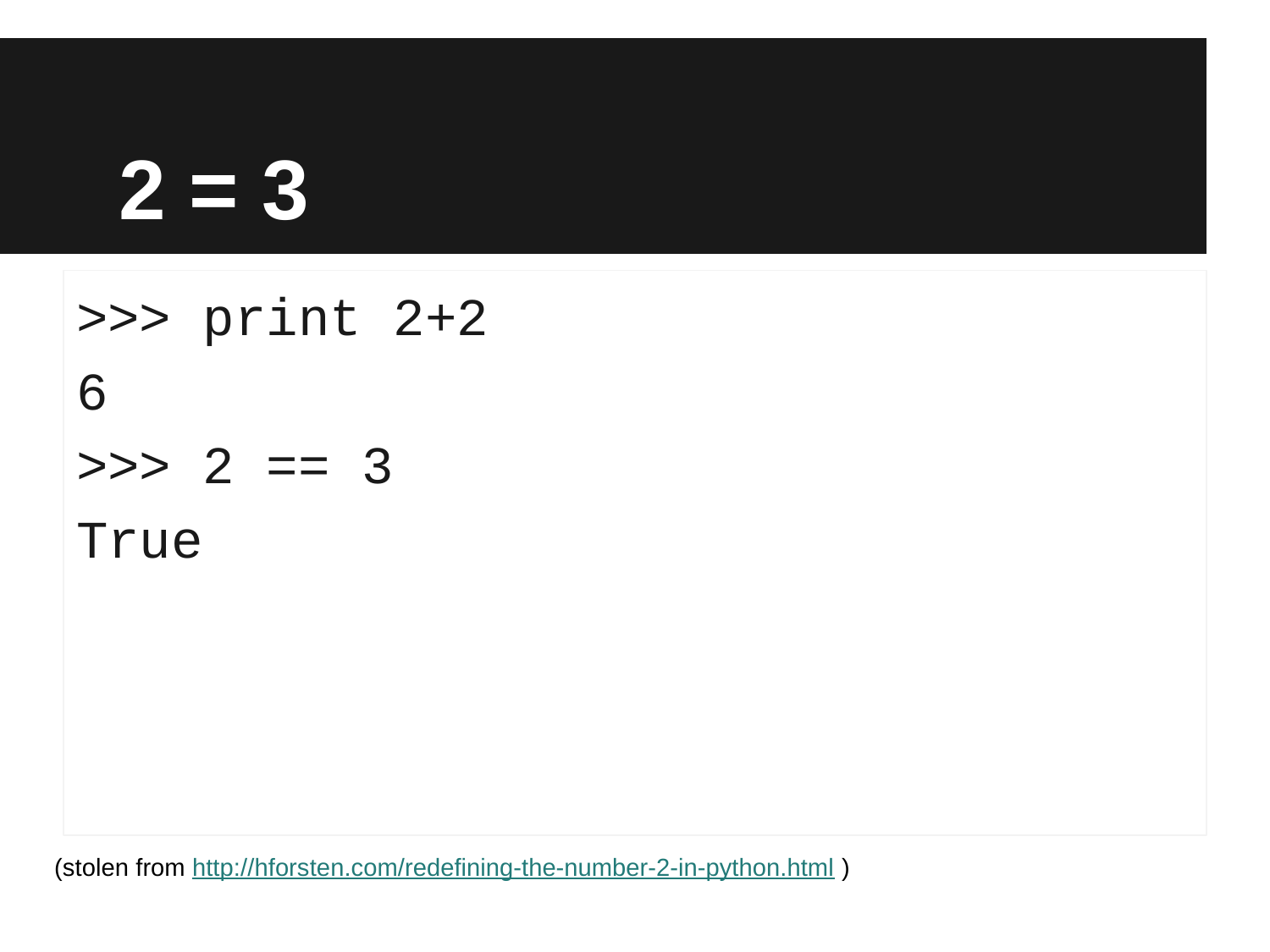

# 2 = 3
>>> print 2+2
6
>>> 2 == 3
True

(stolen from http://hforsten.com/redefining-the-number-2-in-python.html )